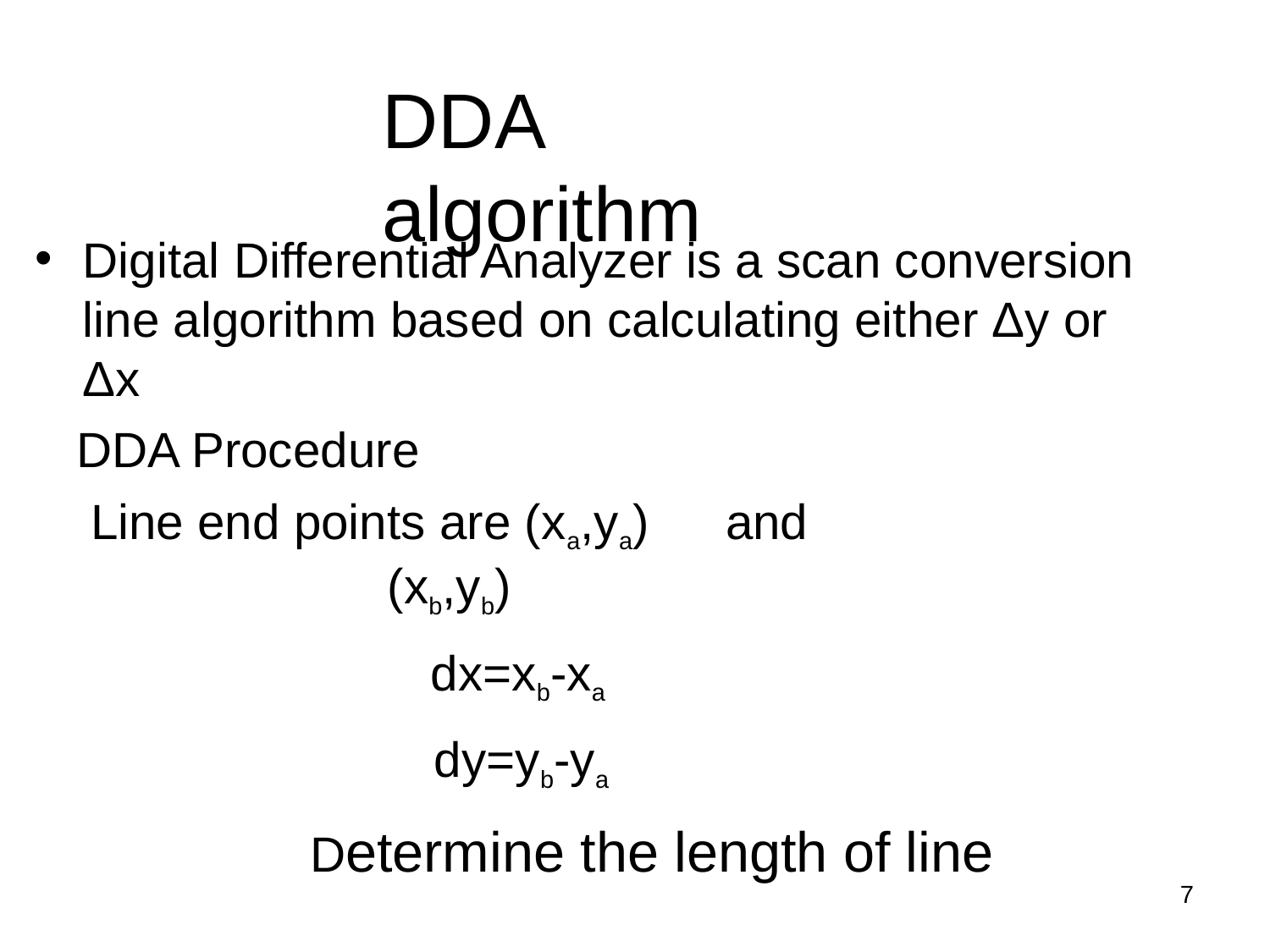

# DDA	algorithm
Digital Differential Analyzer is a scan conversion  line algorithm based on calculating either Δy or  Δx
   DDA Procedure
Line end points are (xa,ya)	and (xb,yb)
dx=xb-xa  dy=yb-ya
Determine the length of line
7